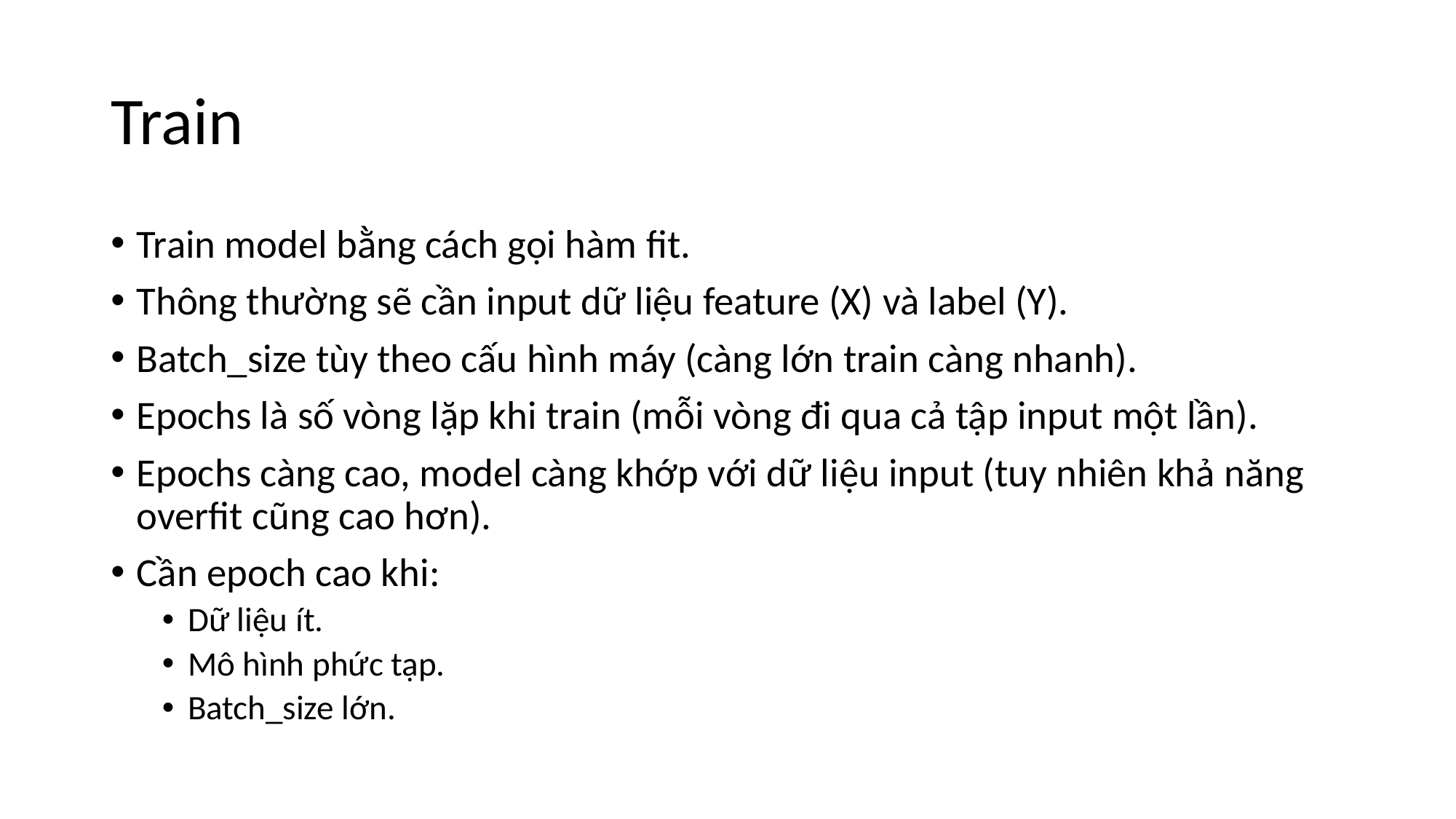

# Train
Train model bằng cách gọi hàm fit.
Thông thường sẽ cần input dữ liệu feature (X) và label (Y).
Batch_size tùy theo cấu hình máy (càng lớn train càng nhanh).
Epochs là số vòng lặp khi train (mỗi vòng đi qua cả tập input một lần).
Epochs càng cao, model càng khớp với dữ liệu input (tuy nhiên khả năng overfit cũng cao hơn).
Cần epoch cao khi:
Dữ liệu ít.
Mô hình phức tạp.
Batch_size lớn.